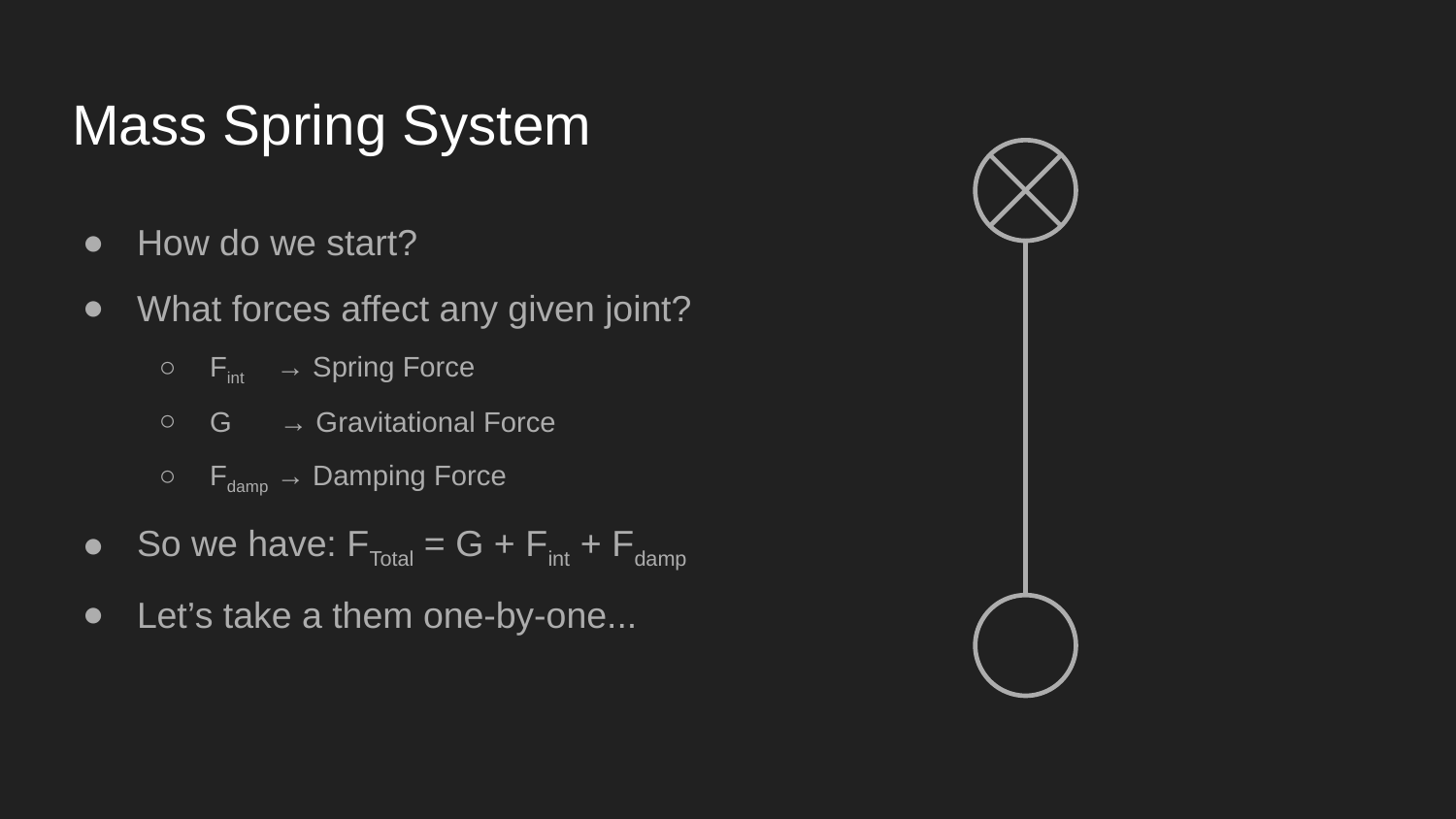

# Mass Spring System

How do we start?
What forces affect any given joint?
Fint    → Spring Force
G      → Gravitational Force
Fdamp → Damping Force
So we have: FTotal = G + Fint + Fdamp
Let’s take a them one-by-one...